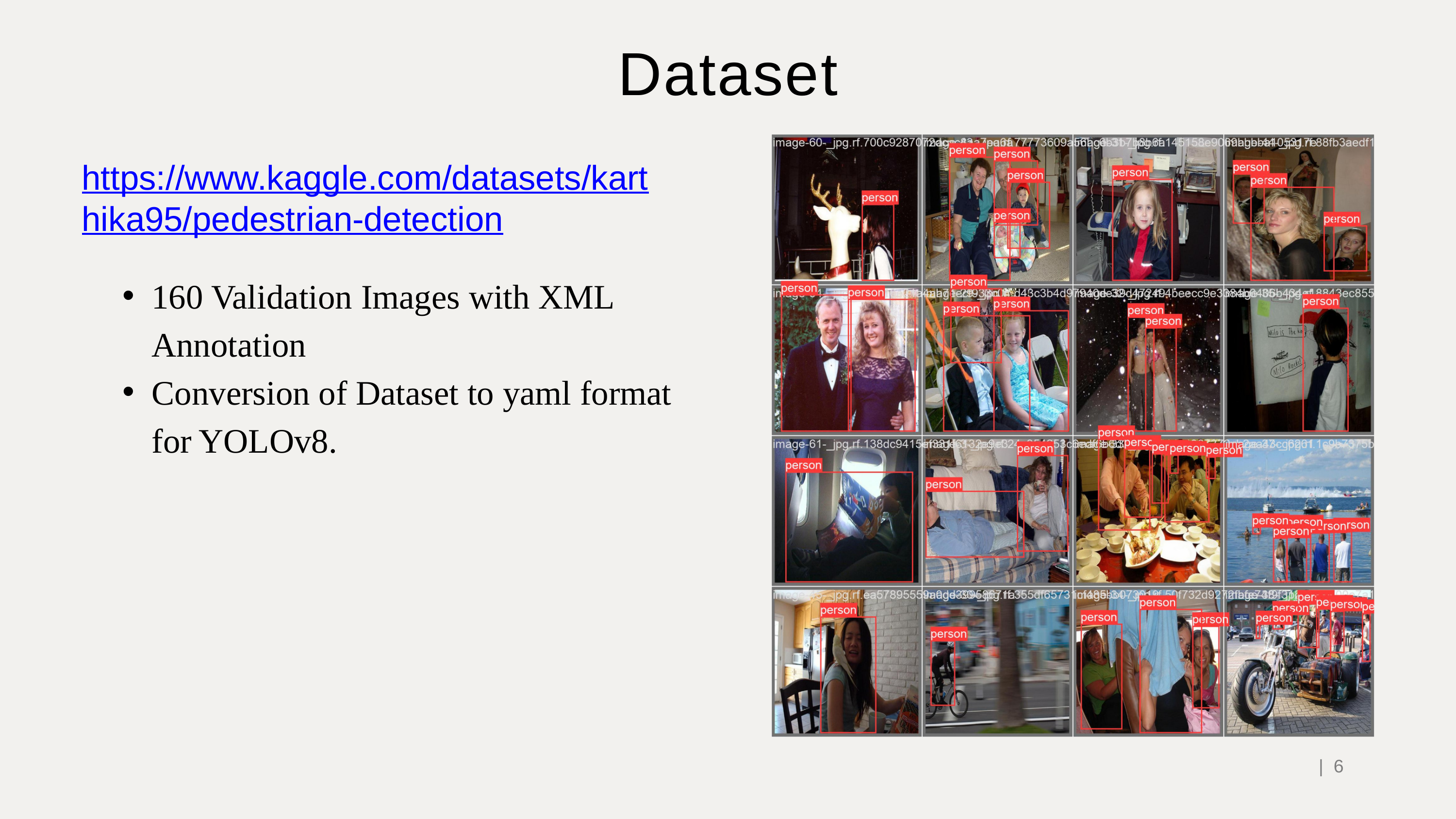

Dataset

https://www.kaggle.com/datasets/karthika95/pedestrian-detection
160 Validation Images with XML Annotation
Conversion of Dataset to yaml format for YOLOv8.
|  6